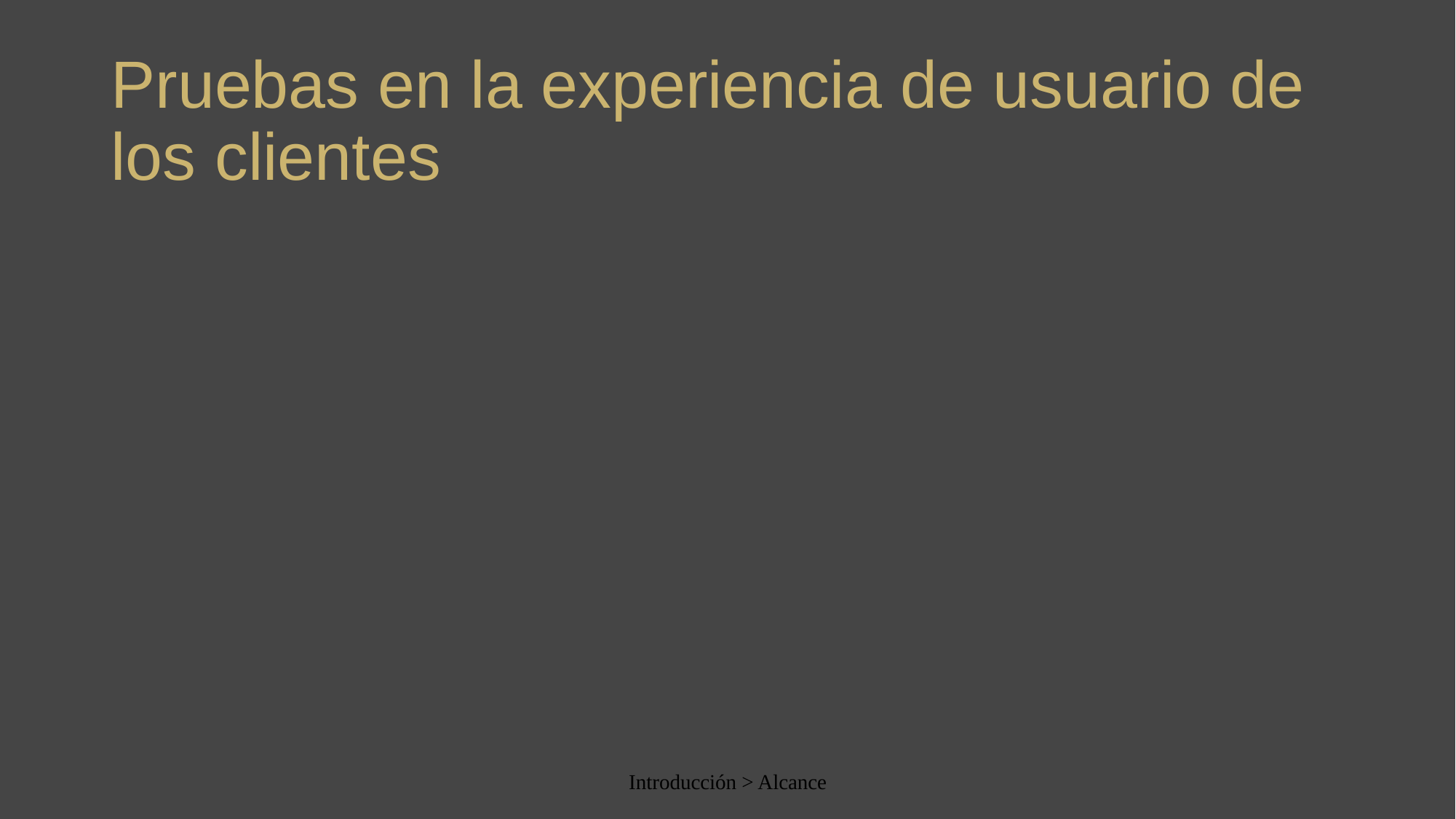

# Pruebas en la experiencia de usuario de los clientes

Introducción > Alcance